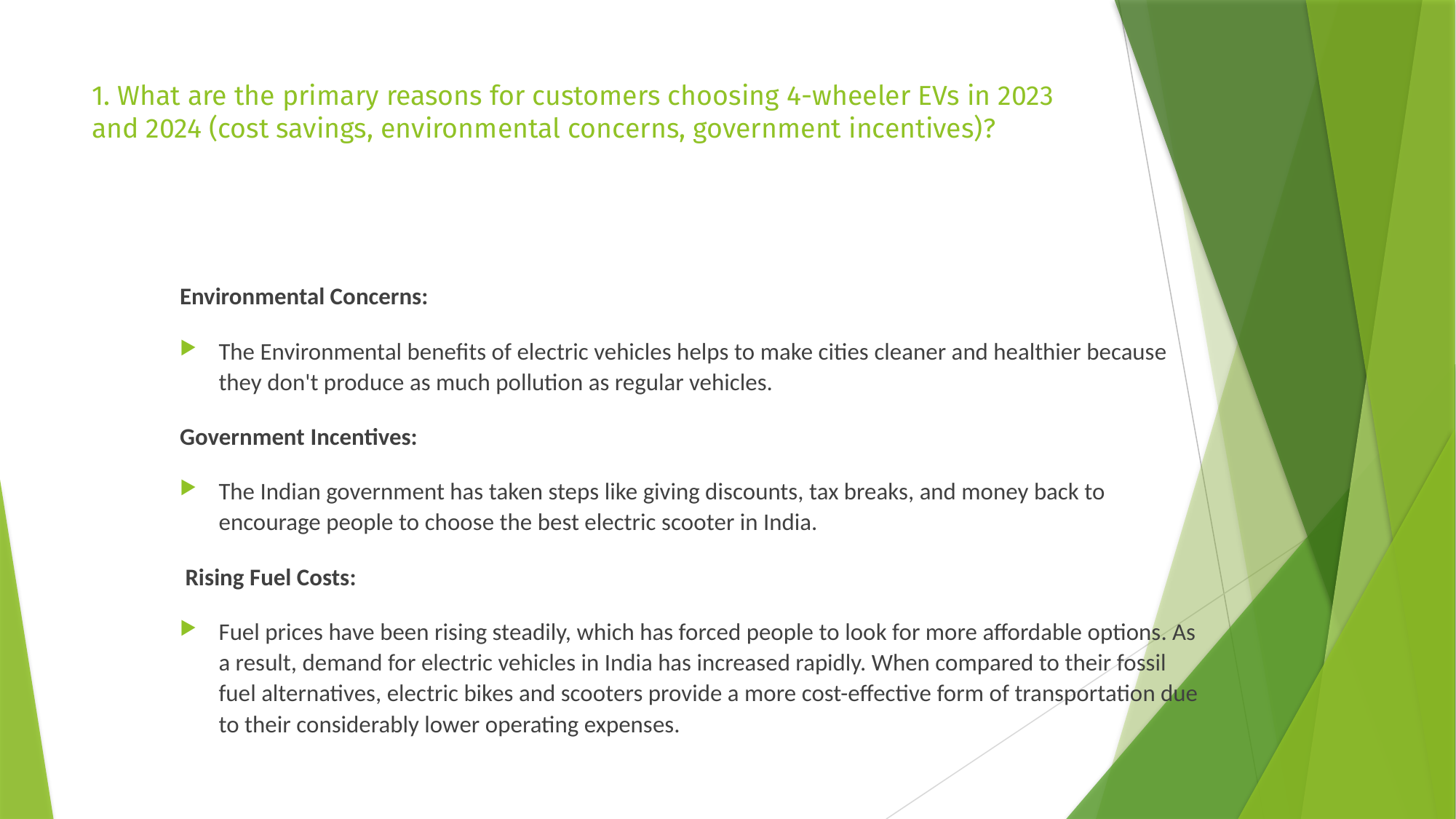

# 1. What are the primary reasons for customers choosing 4-wheeler EVs in 2023 and 2024 (cost savings, environmental concerns, government incentives)?
Environmental Concerns:
The Environmental benefits of electric vehicles helps to make cities cleaner and healthier because they don't produce as much pollution as regular vehicles.
Government Incentives:
The Indian government has taken steps like giving discounts, tax breaks, and money back to encourage people to choose the best electric scooter in India.
 Rising Fuel Costs:
Fuel prices have been rising steadily, which has forced people to look for more affordable options. As a result, demand for electric vehicles in India has increased rapidly. When compared to their fossil fuel alternatives, electric bikes and scooters provide a more cost-effective form of transportation due to their considerably lower operating expenses.